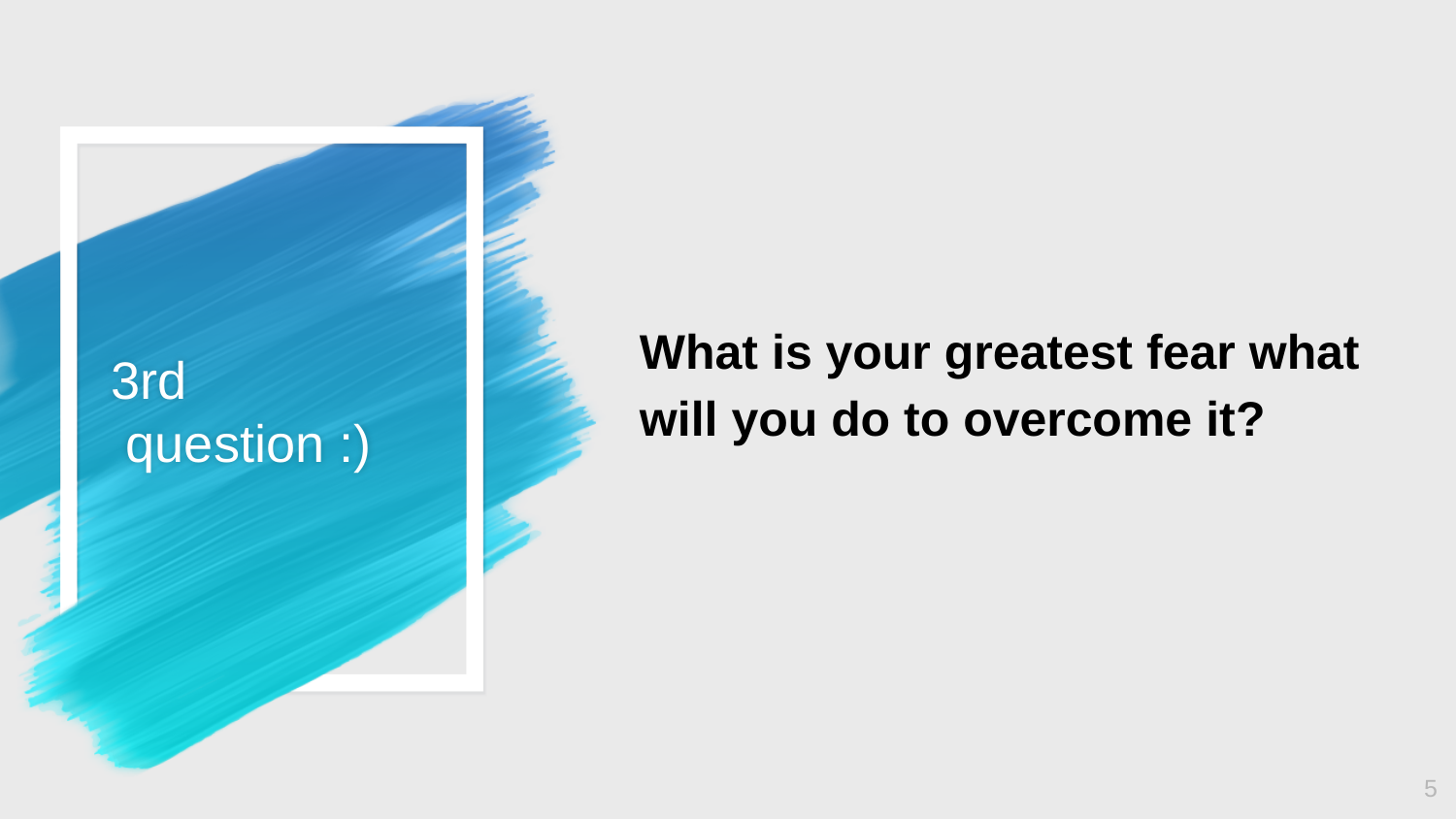

What is your greatest fear what will you do to overcome it?

# 3rd
 question :)
5